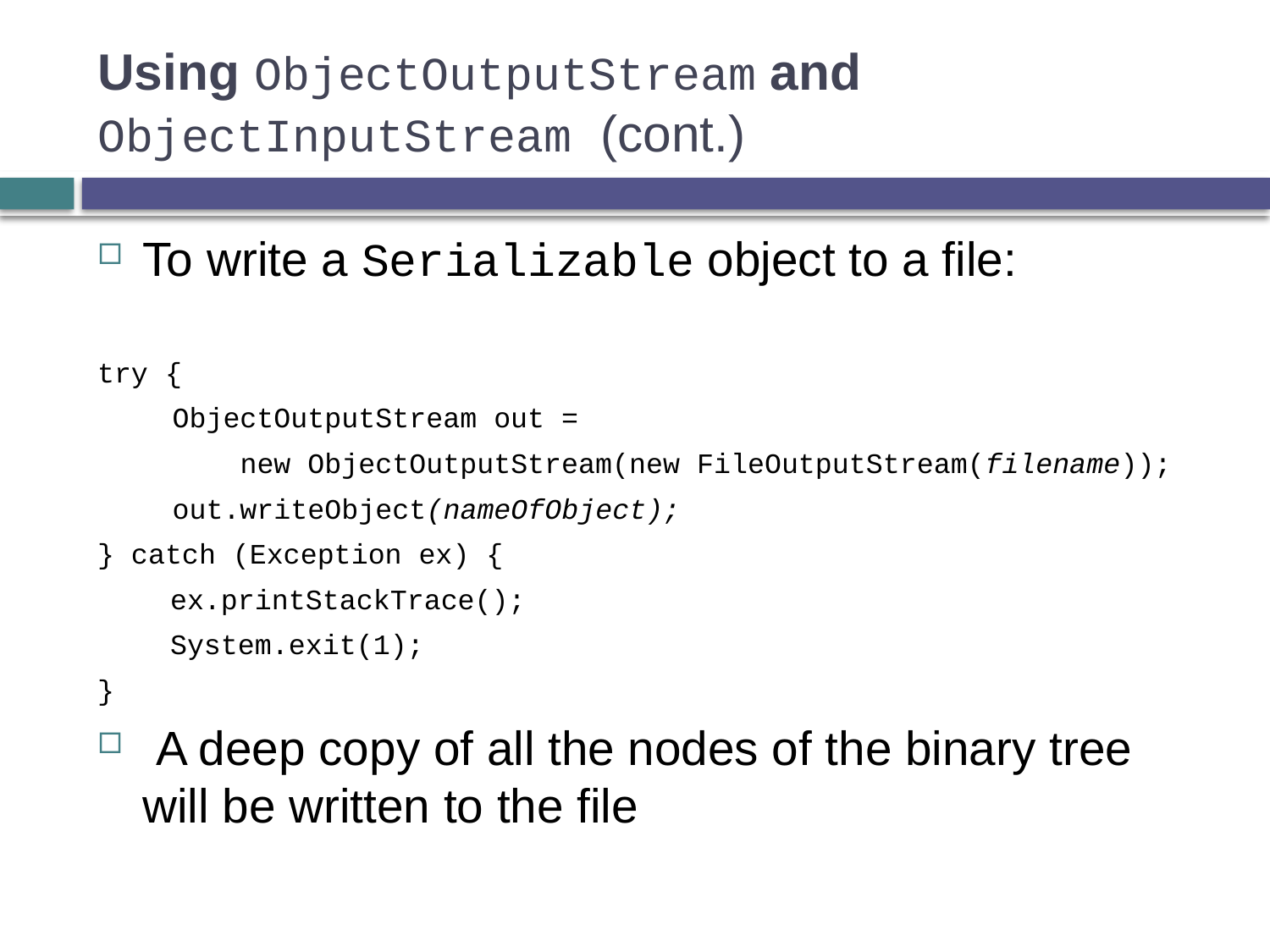

# Using ObjectOutputStream and ObjectInputStream (cont.)

To write a Serializable object to a file:

try {
 ObjectOutputStream out =
     new ObjectOutputStream(new FileOutputStream(filename));
 out.writeObject(nameOfObject);
} catch (Exception ex) {
 ex.printStackTrace();
 System.exit(1);
}
 A deep copy of all the nodes of the binary tree will be written to the file